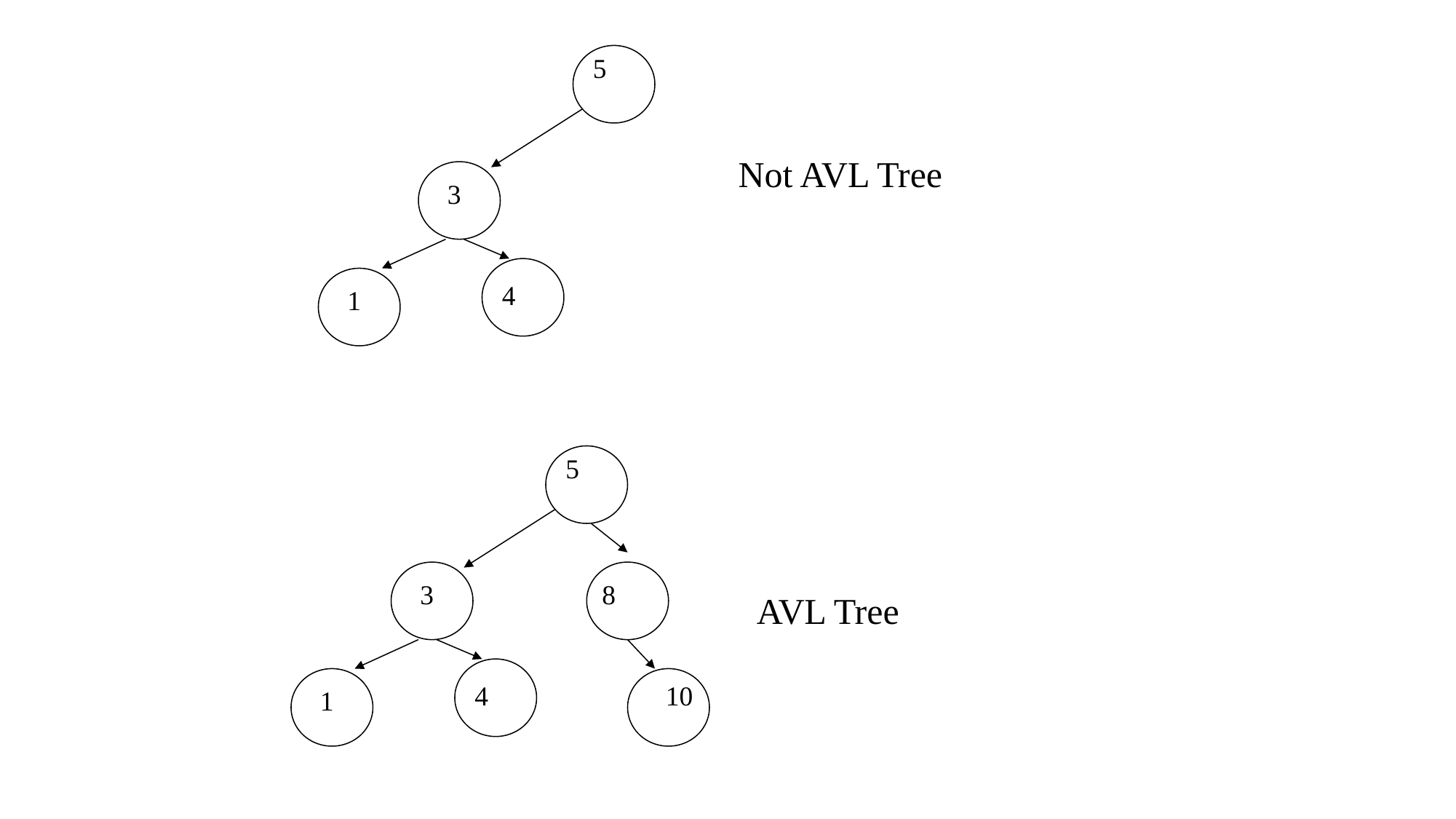

5

Not AVL Tree

3

4
1

5

3
8

4
10
1
AVL Tree